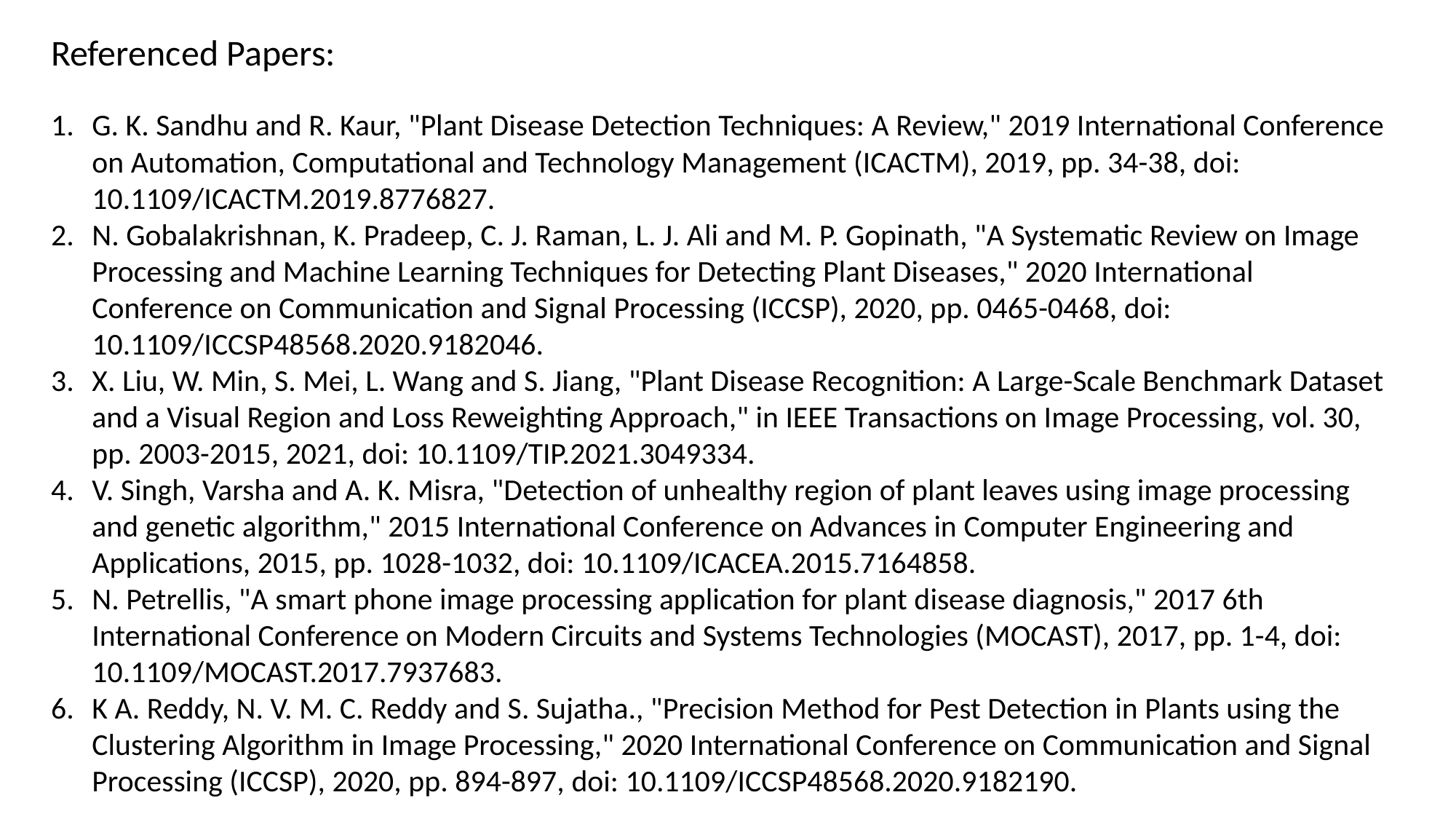

Referenced Papers:

G. K. Sandhu and R. Kaur, "Plant Disease Detection Techniques: A Review," 2019 International Conference on Automation, Computational and Technology Management (ICACTM), 2019, pp. 34-38, doi: 10.1109/ICACTM.2019.8776827.
N. Gobalakrishnan, K. Pradeep, C. J. Raman, L. J. Ali and M. P. Gopinath, "A Systematic Review on Image Processing and Machine Learning Techniques for Detecting Plant Diseases," 2020 International Conference on Communication and Signal Processing (ICCSP), 2020, pp. 0465-0468, doi: 10.1109/ICCSP48568.2020.9182046.
X. Liu, W. Min, S. Mei, L. Wang and S. Jiang, "Plant Disease Recognition: A Large-Scale Benchmark Dataset and a Visual Region and Loss Reweighting Approach," in IEEE Transactions on Image Processing, vol. 30, pp. 2003-2015, 2021, doi: 10.1109/TIP.2021.3049334.
V. Singh, Varsha and A. K. Misra, "Detection of unhealthy region of plant leaves using image processing and genetic algorithm," 2015 International Conference on Advances in Computer Engineering and Applications, 2015, pp. 1028-1032, doi: 10.1109/ICACEA.2015.7164858.
N. Petrellis, "A smart phone image processing application for plant disease diagnosis," 2017 6th International Conference on Modern Circuits and Systems Technologies (MOCAST), 2017, pp. 1-4, doi: 10.1109/MOCAST.2017.7937683.
K A. Reddy, N. V. M. C. Reddy and S. Sujatha., "Precision Method for Pest Detection in Plants using the Clustering Algorithm in Image Processing," 2020 International Conference on Communication and Signal Processing (ICCSP), 2020, pp. 894-897, doi: 10.1109/ICCSP48568.2020.9182190.